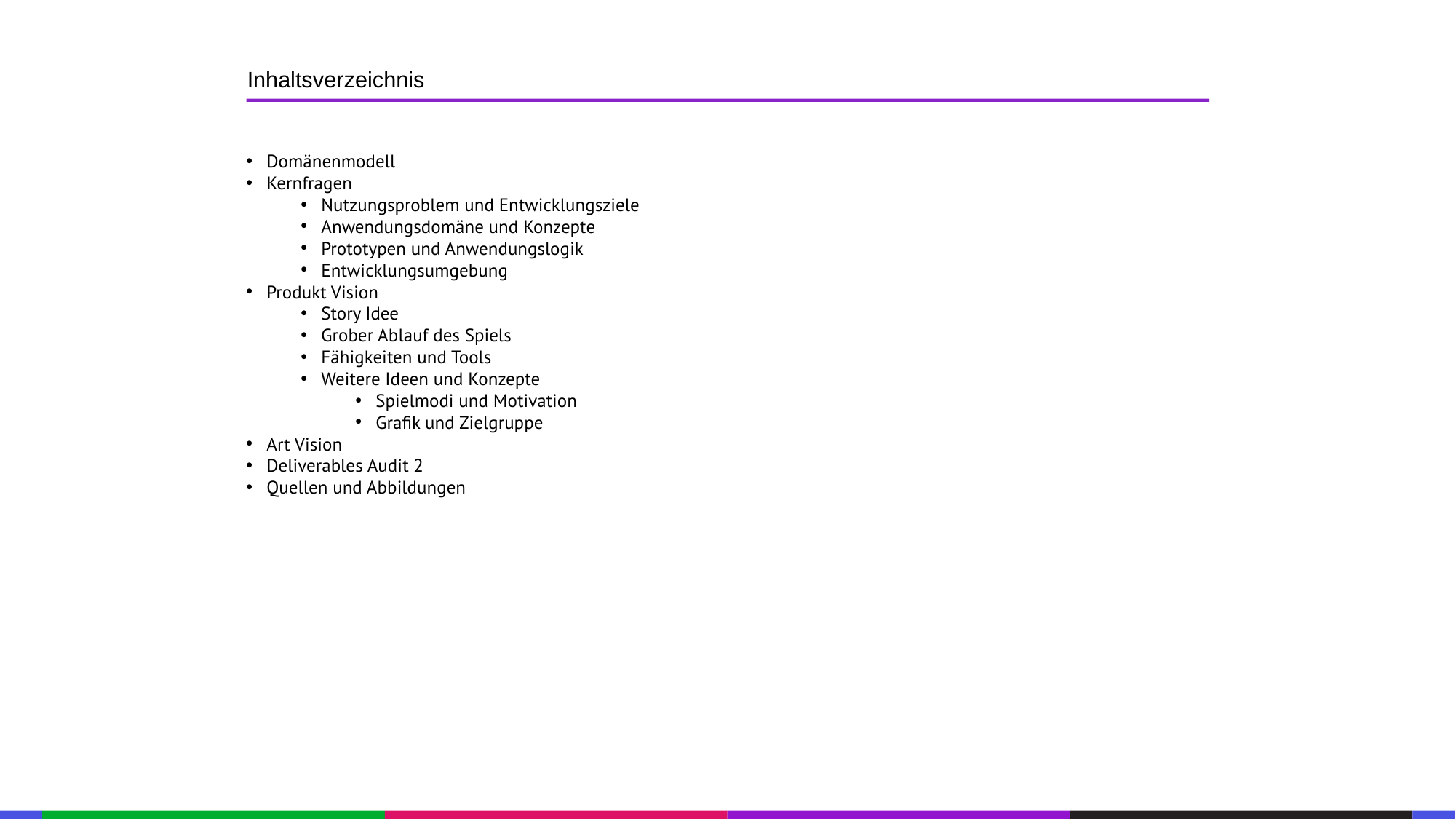

Inhaltsverzeichnis

Domänenmodell
Kernfragen
Nutzungsproblem und Entwicklungsziele
Anwendungsdomäne und Konzepte
Prototypen und Anwendungslogik
Entwicklungsumgebung
Produkt Vision
Story Idee
Grober Ablauf des Spiels
Fähigkeiten und Tools
Weitere Ideen und Konzepte
Spielmodi und Motivation
Grafik und Zielgruppe
Art Vision
Deliverables Audit 2
Quellen und Abbildungen